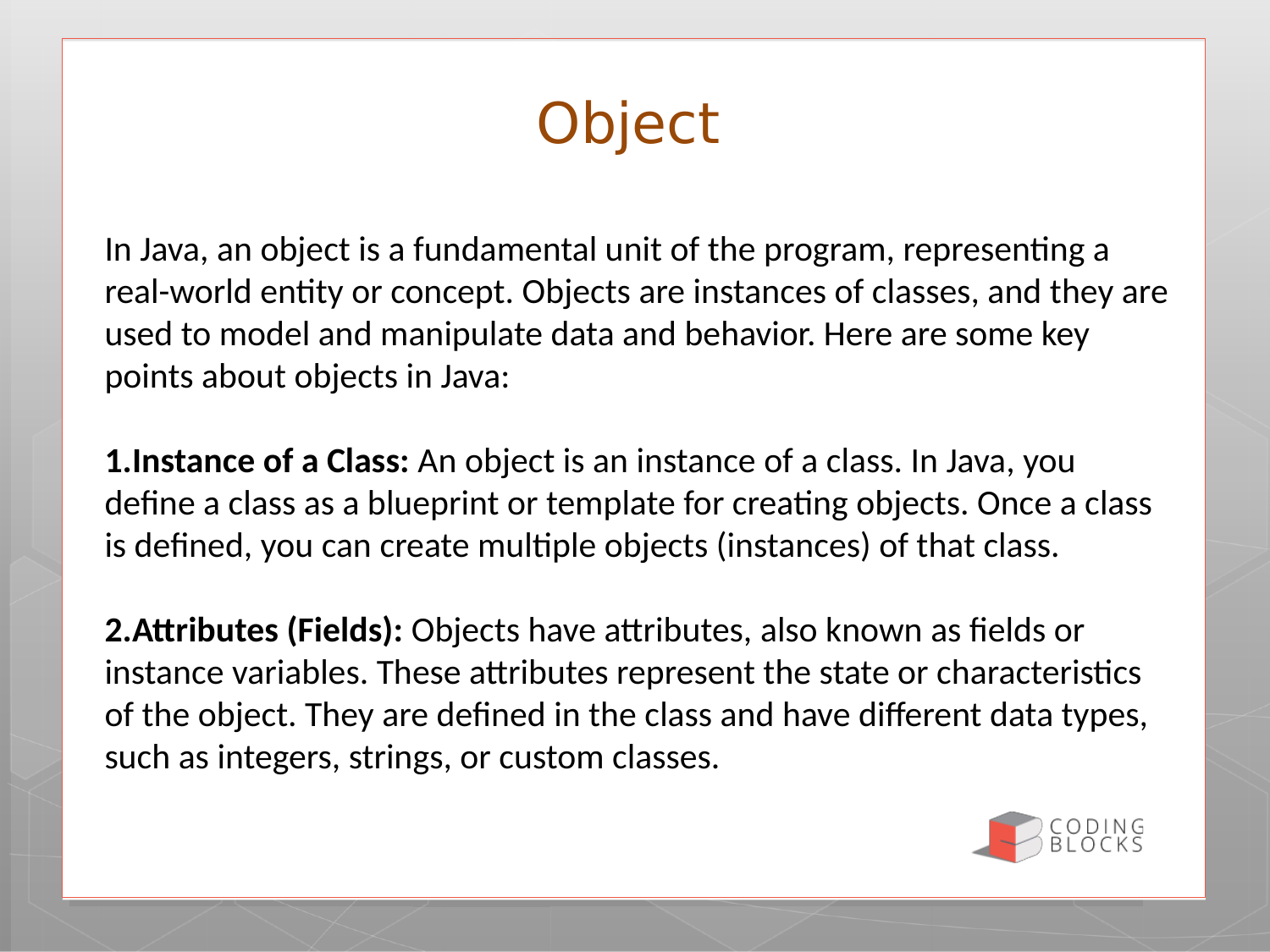

# Object
In Java, an object is a fundamental unit of the program, representing a real-world entity or concept. Objects are instances of classes, and they are used to model and manipulate data and behavior. Here are some key points about objects in Java:

Instance of a Class: An object is an instance of a class. In Java, you define a class as a blueprint or template for creating objects. Once a class is defined, you can create multiple objects (instances) of that class.

Attributes (Fields): Objects have attributes, also known as fields or instance variables. These attributes represent the state or characteristics of the object. They are defined in the class and have different data types, such as integers, strings, or custom classes.